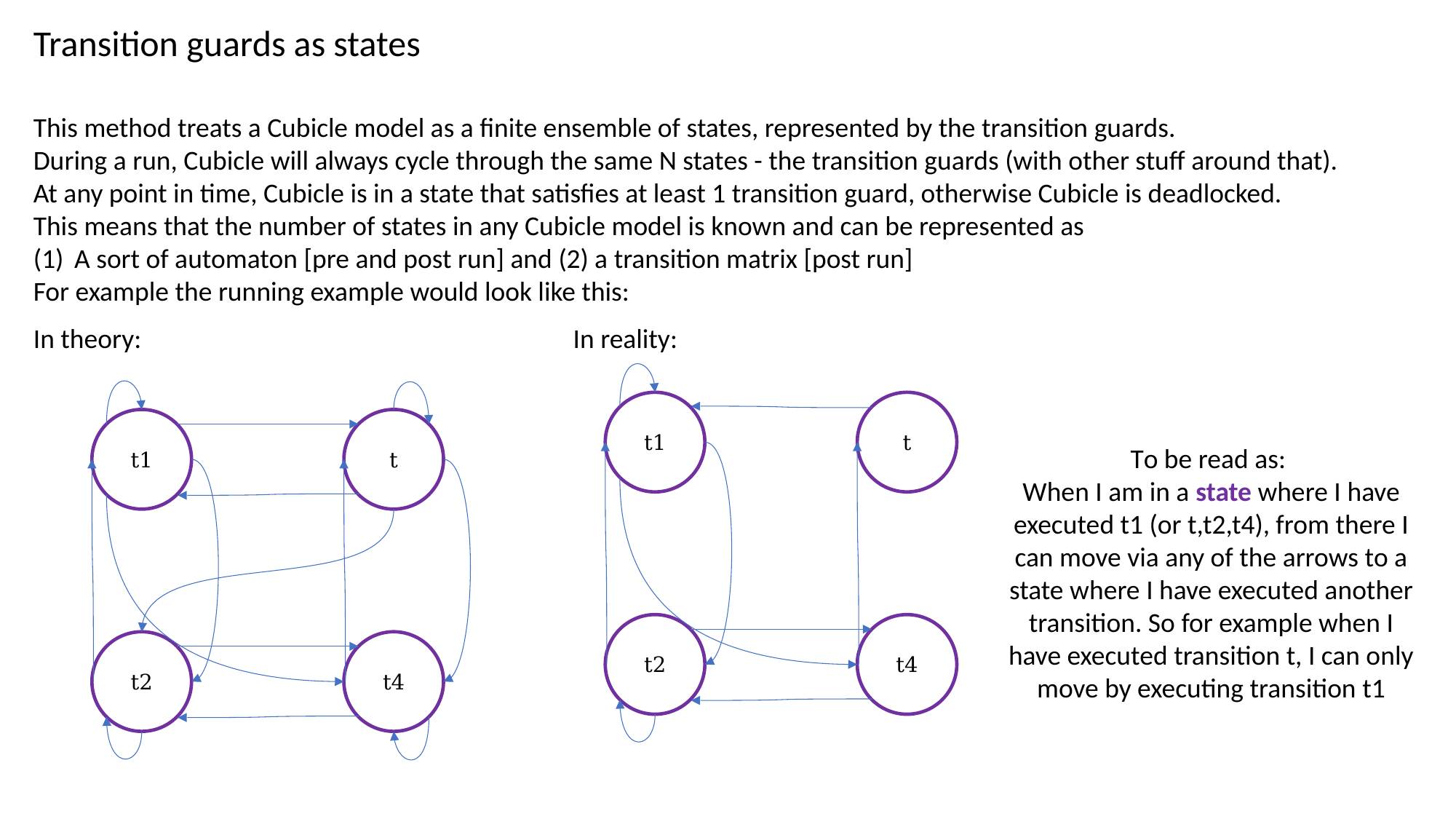

Transition guards as states
This method treats a Cubicle model as a finite ensemble of states, represented by the transition guards.
During a run, Cubicle will always cycle through the same N states - the transition guards (with other stuff around that).
At any point in time, Cubicle is in a state that satisfies at least 1 transition guard, otherwise Cubicle is deadlocked.
This means that the number of states in any Cubicle model is known and can be represented as
A sort of automaton [pre and post run] and (2) a transition matrix [post run]
For example the running example would look like this:

In theory:                                                                      In reality:

t1

t

t2

t4

t1

t

t2

t4
To be read as:
When I am in a state where I have executed t1 (or t,t2,t4), from there I can move via any of the arrows to a state where I have executed another transition. So for example when I have executed transition t, I can only move by executing transition t1